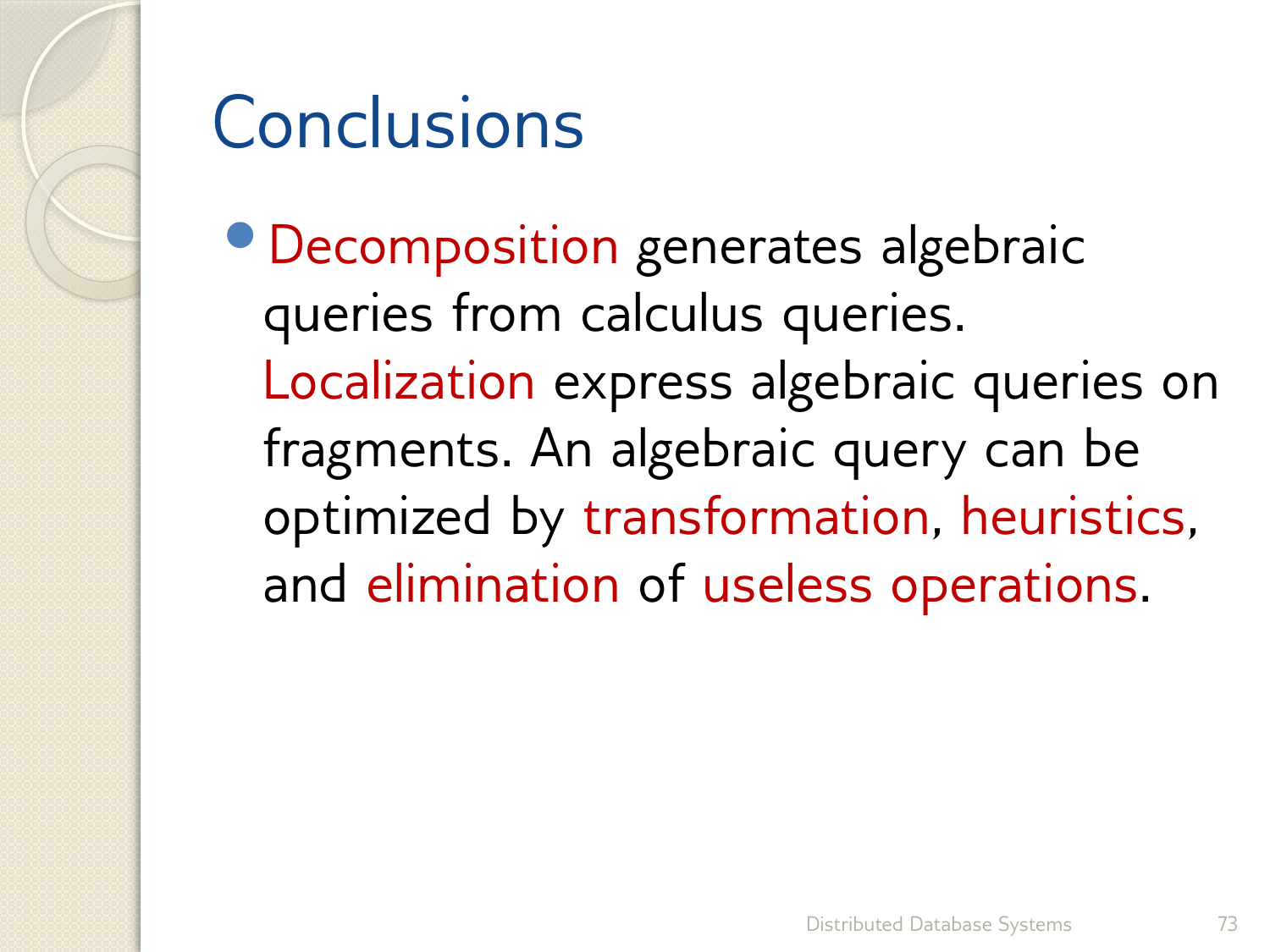

# Conclusions
Decomposition generates algebraic queries from calculus queries. Localization express algebraic queries on fragments. An algebraic query can be optimized by transformation, heuristics, and elimination of useless operations.
Distributed Database Systems
73